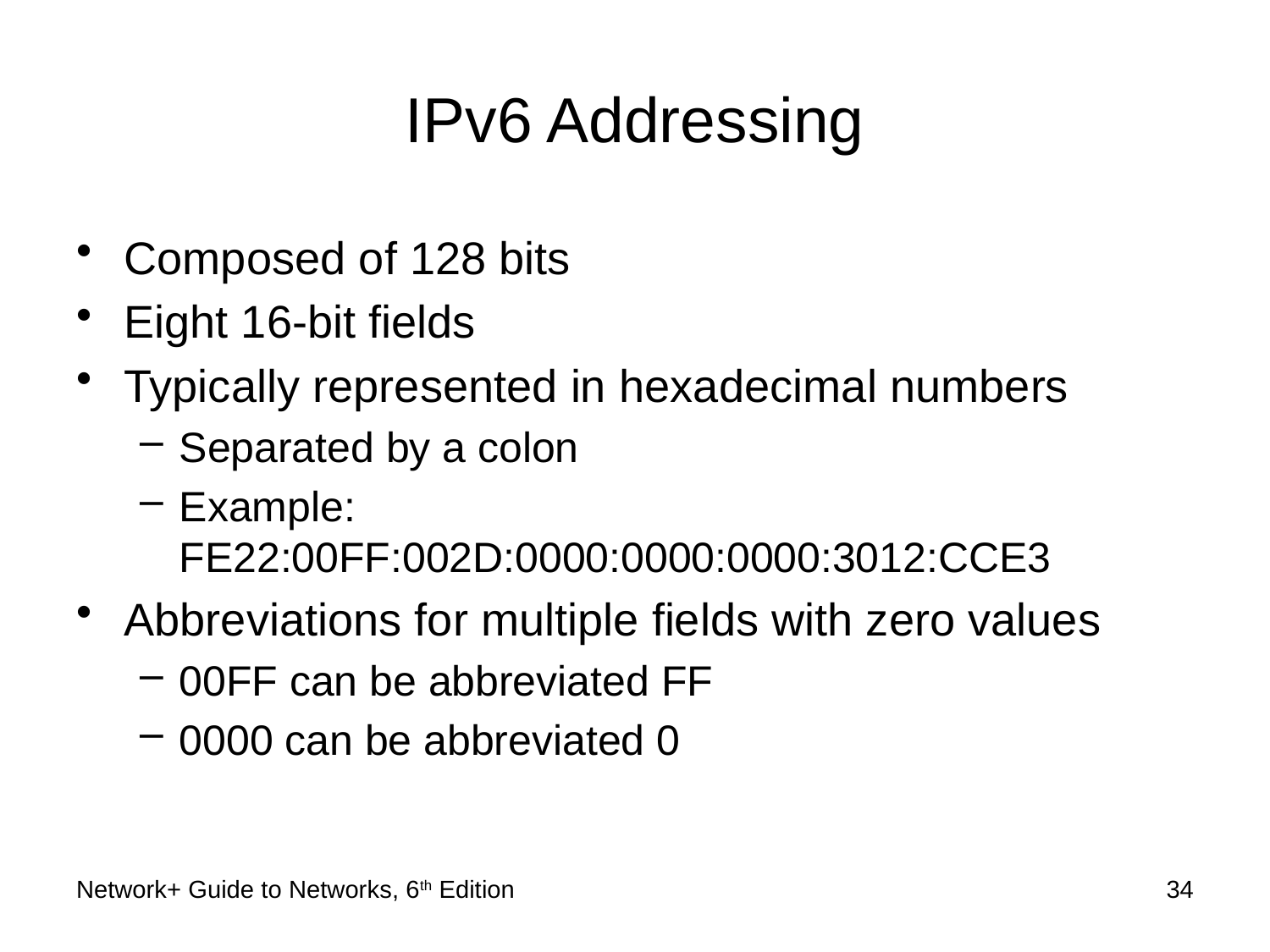

# IPv6 Addressing
Composed of 128 bits
Eight 16-bit fields
Typically represented in hexadecimal numbers
Separated by a colon
Example: FE22:00FF:002D:0000:0000:0000:3012:CCE3
Abbreviations for multiple fields with zero values
00FF can be abbreviated FF
0000 can be abbreviated 0
Network+ Guide to Networks, 6th Edition
34